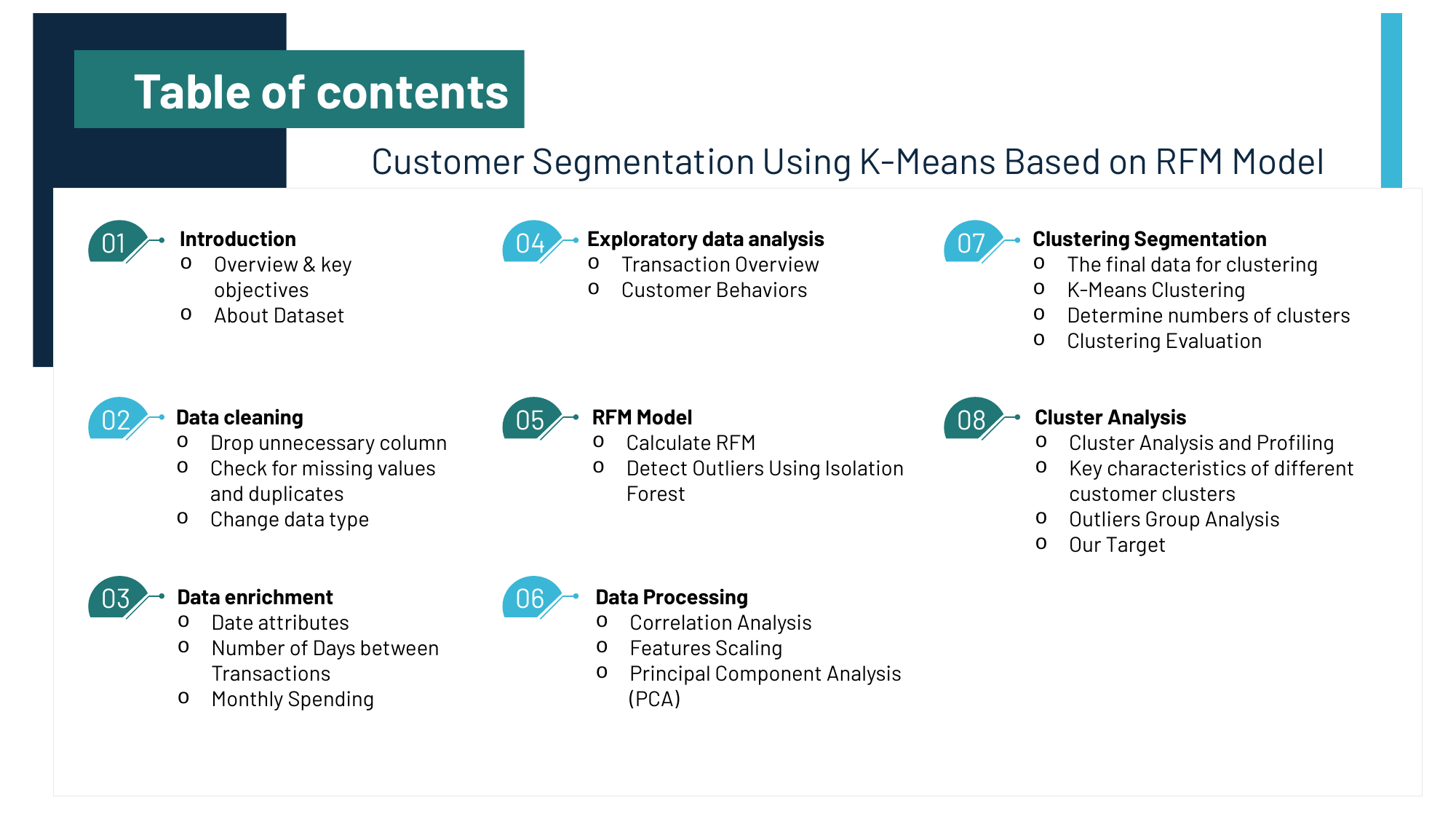

Table of contents
Customer Segmentation Using K-Means Based on RFM Model

Introduction
Overview & key objectives
About Dataset

Exploratory data analysis
Transaction Overview
Customer Behaviors
Clustering Segmentation
The final data for clustering
K-Means Clustering
Determine numbers of clusters
Clustering Evaluation

01

04

07

02

05

08

Data cleaning
Drop unnecessary column
Check for missing values and duplicates
Change data type
RFM Model
Calculate RFM
Detect Outliers Using Isolation Forest
Cluster Analysis
Cluster Analysis and Profiling
Key characteristics of different customer clusters
Outliers Group Analysis
Our Target

03

06

Data enrichment
Date attributes
Number of Days between Transactions
Monthly Spending
Data Processing
Correlation Analysis
Features Scaling
Principal Component Analysis (PCA)